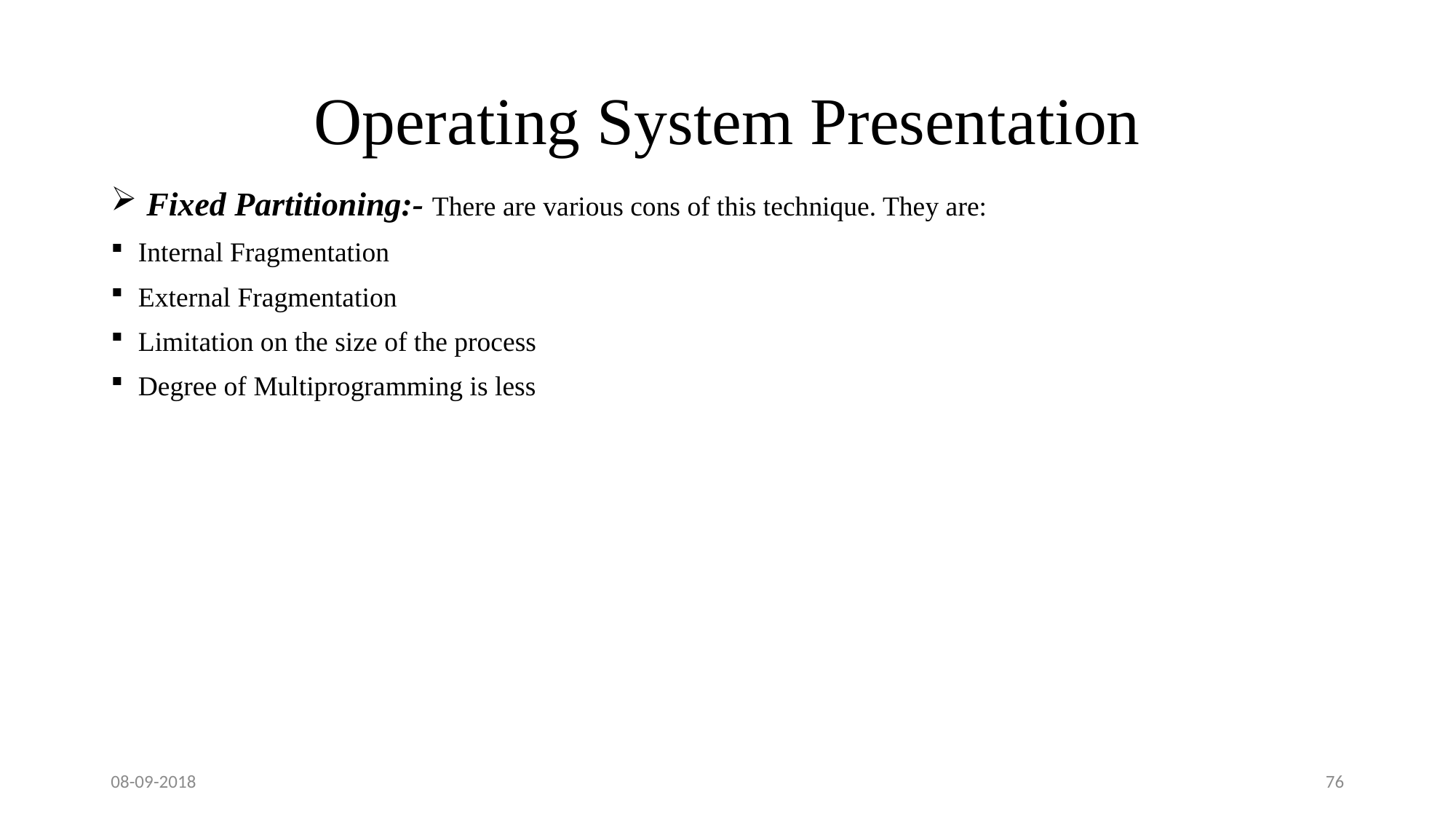

# Operating System Presentation
 Fixed Partitioning:- There are various cons of this technique. They are:
Internal Fragmentation
External Fragmentation
Limitation on the size of the process
Degree of Multiprogramming is less

08-09-2018
76